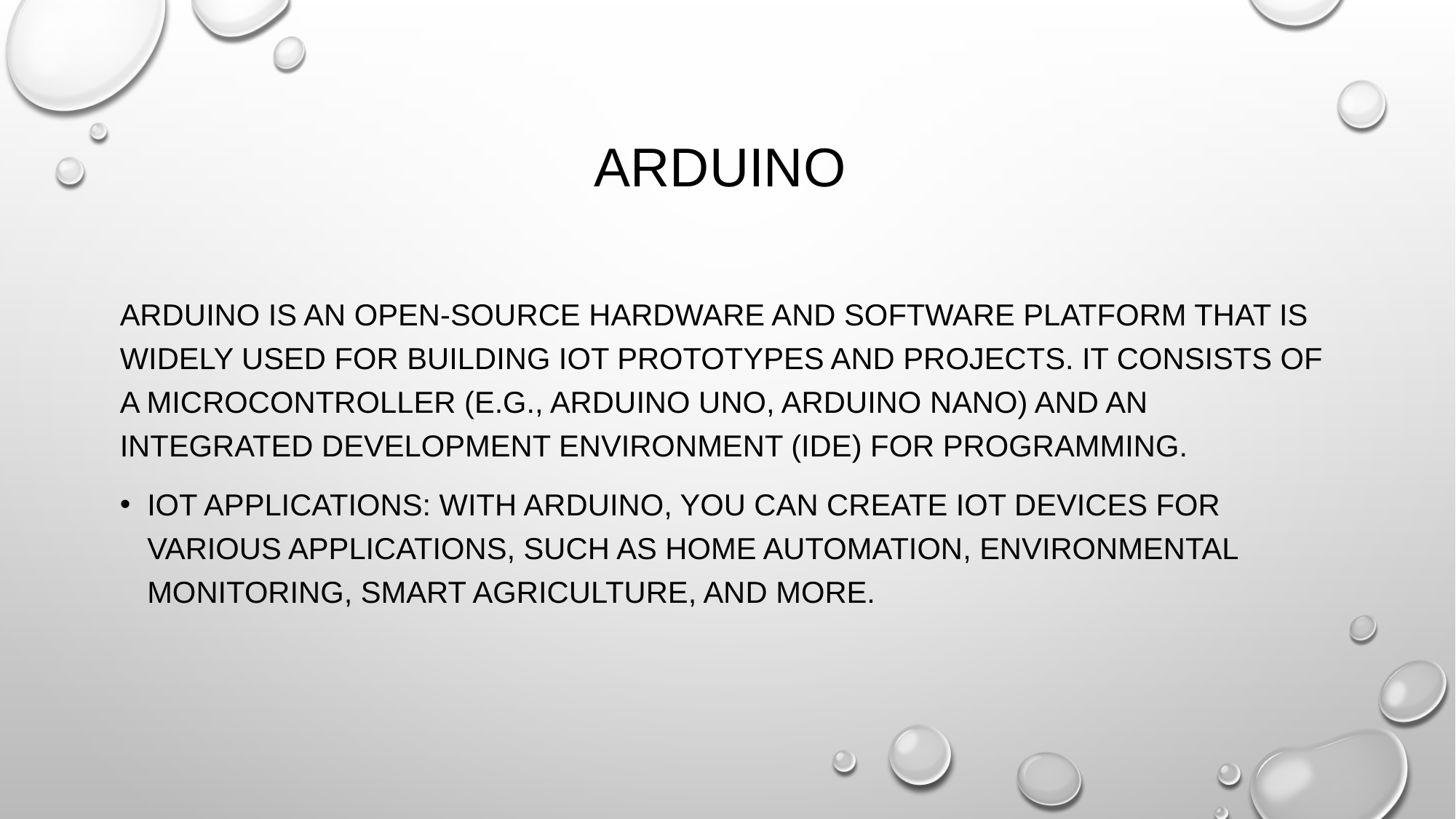

# Arduino
Arduino is an open-source hardware and software platform that is widely used for building IoT prototypes and projects. It consists of a microcontroller (e.g., Arduino Uno, Arduino Nano) and an integrated development environment (IDE) for programming.
IoT Applications: With Arduino, you can create IoT devices for various applications, such as home automation, environmental monitoring, smart agriculture, and more.